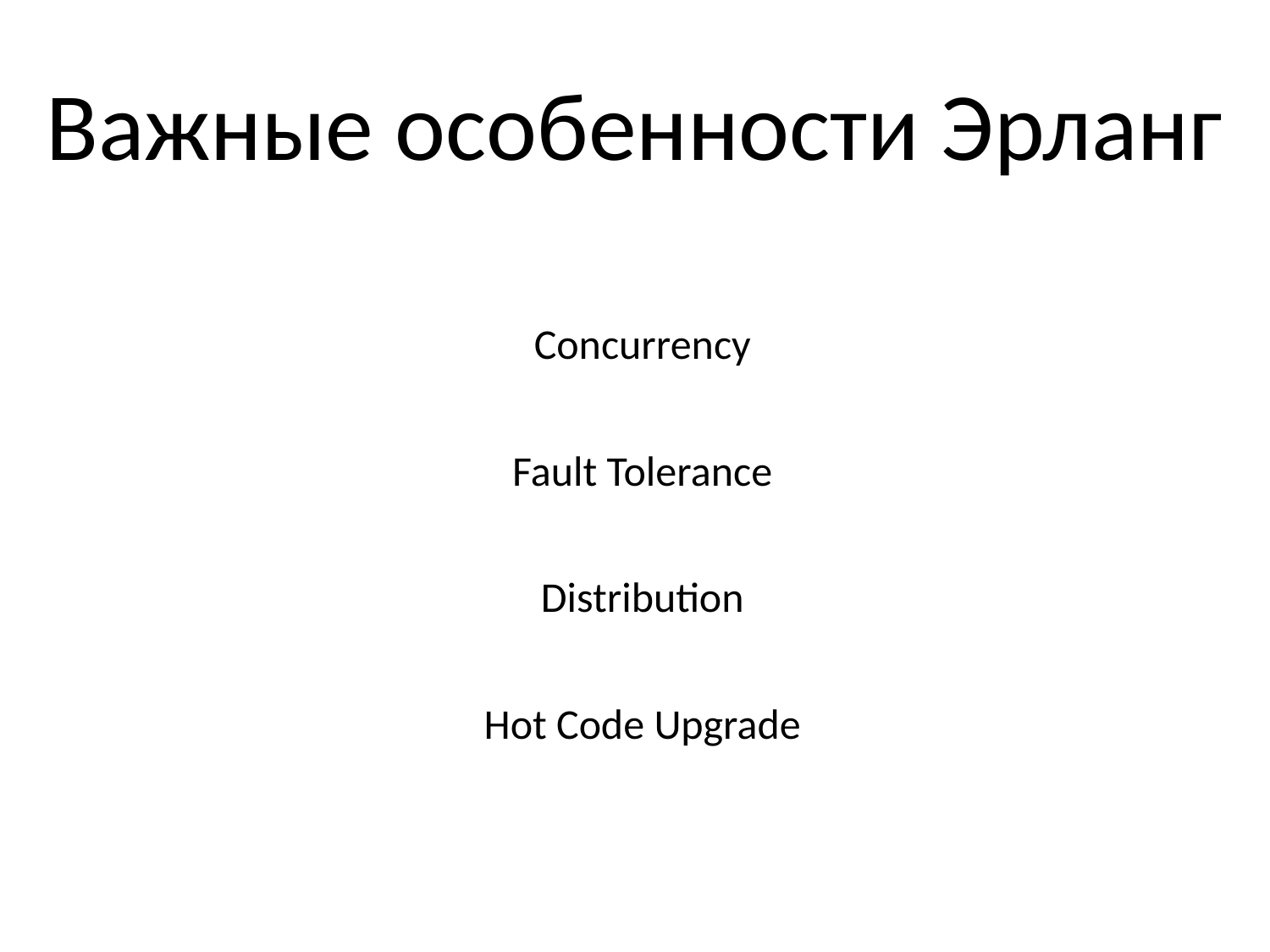

# Важные особенности Эрланг
Concurrency

Fault Tolerance

Distribution

Hot Code Upgrade